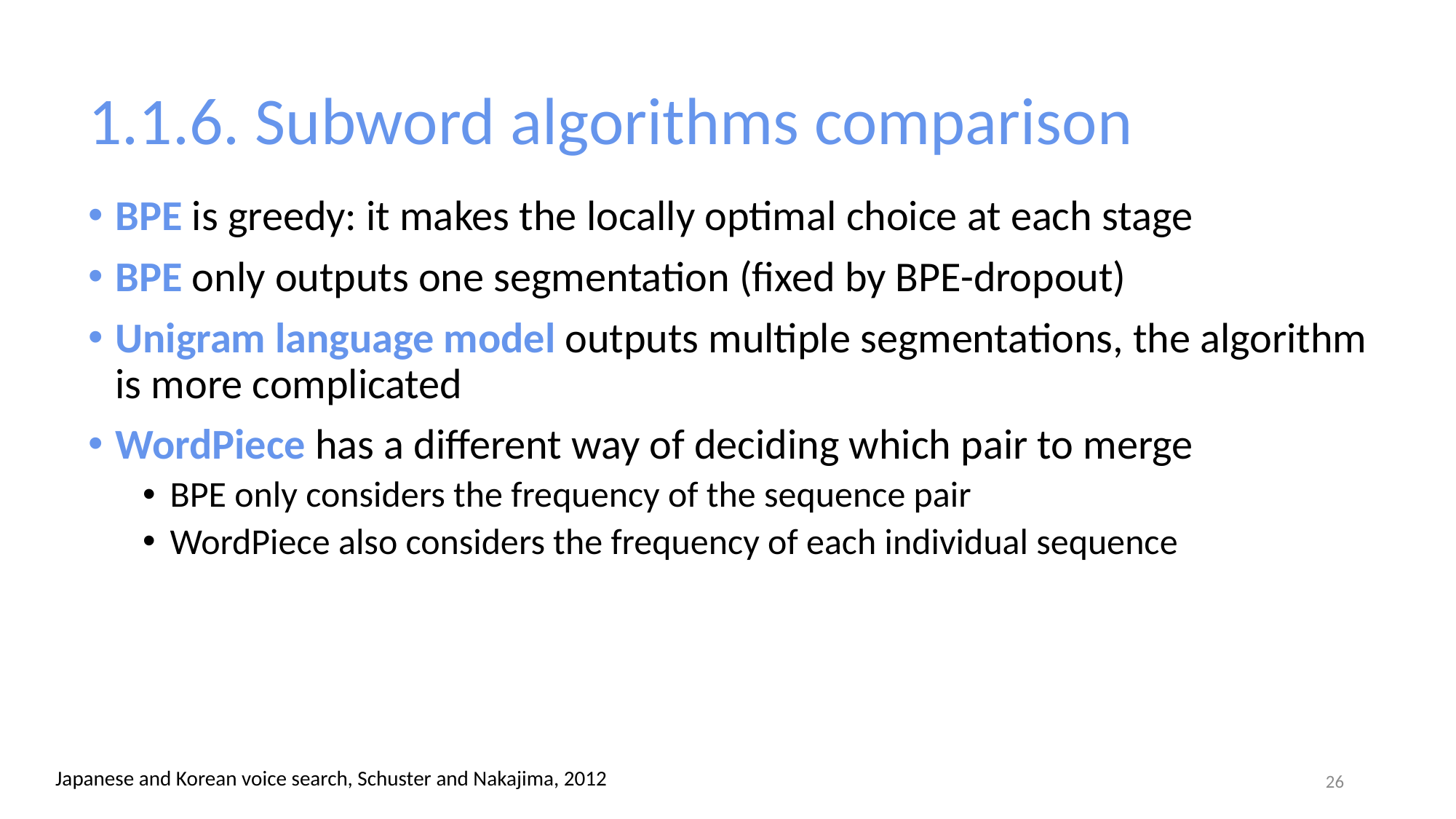

# 1.1.6. Subword algorithms comparison
BPE is greedy: it makes the locally optimal choice at each stage
BPE only outputs one segmentation (fixed by BPE-dropout)
Unigram language model outputs multiple segmentations, the algorithm is more complicated
WordPiece has a different way of deciding which pair to merge
BPE only considers the frequency of the sequence pair
WordPiece also considers the frequency of each individual sequence
Japanese and Korean voice search, Schuster and Nakajima, 2012
26